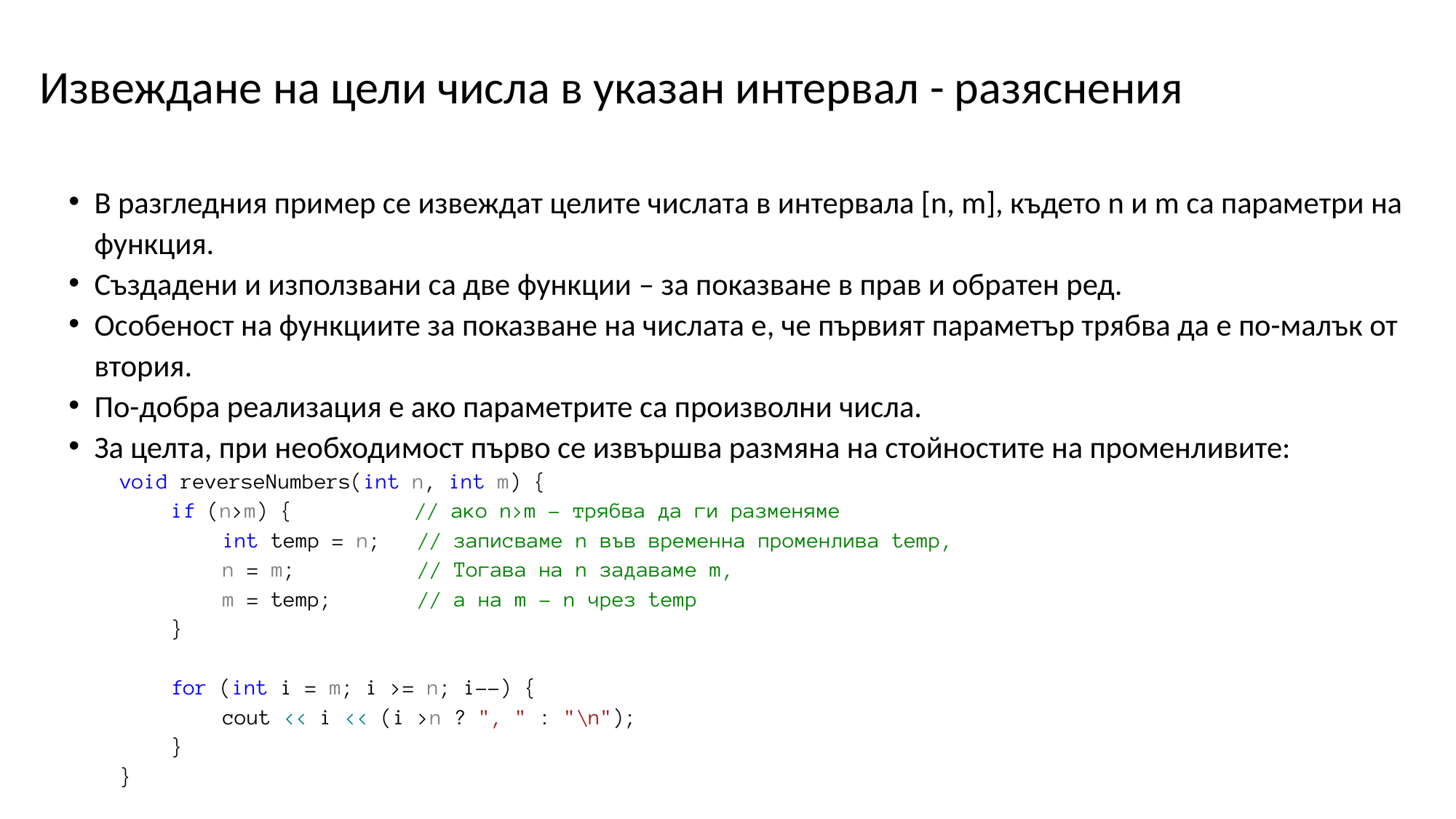

# Извеждане на цели числа в указан интервал - разяснения
В разгледния пример се извеждат целите числата в интервала [n, m], където n и m са параметри на функция.
Създадени и използвани са две функции – за показване в прав и обратен ред.
Особеност на функциите за показване на числата е, че първият параметър трябва да е по-малък от втория.
По-добра реализация е ако параметрите са произволни числа.
За целта, при необходимост първо се извършва размяна на стойностите на променливите:
void reverseNumbers(int n, int m) {
if (n>m) {          // ако n>m - трябва да ги разменяме
int temp = n;   // записваме n във временна променлива temp,
n = m;          // Тогава на n задаваме m,
m = temp;       // a на m - n чрез temp
}

for (int i = m; i >= n; i--) {
cout << i << (i >n ? ", " : "\n");
}
}